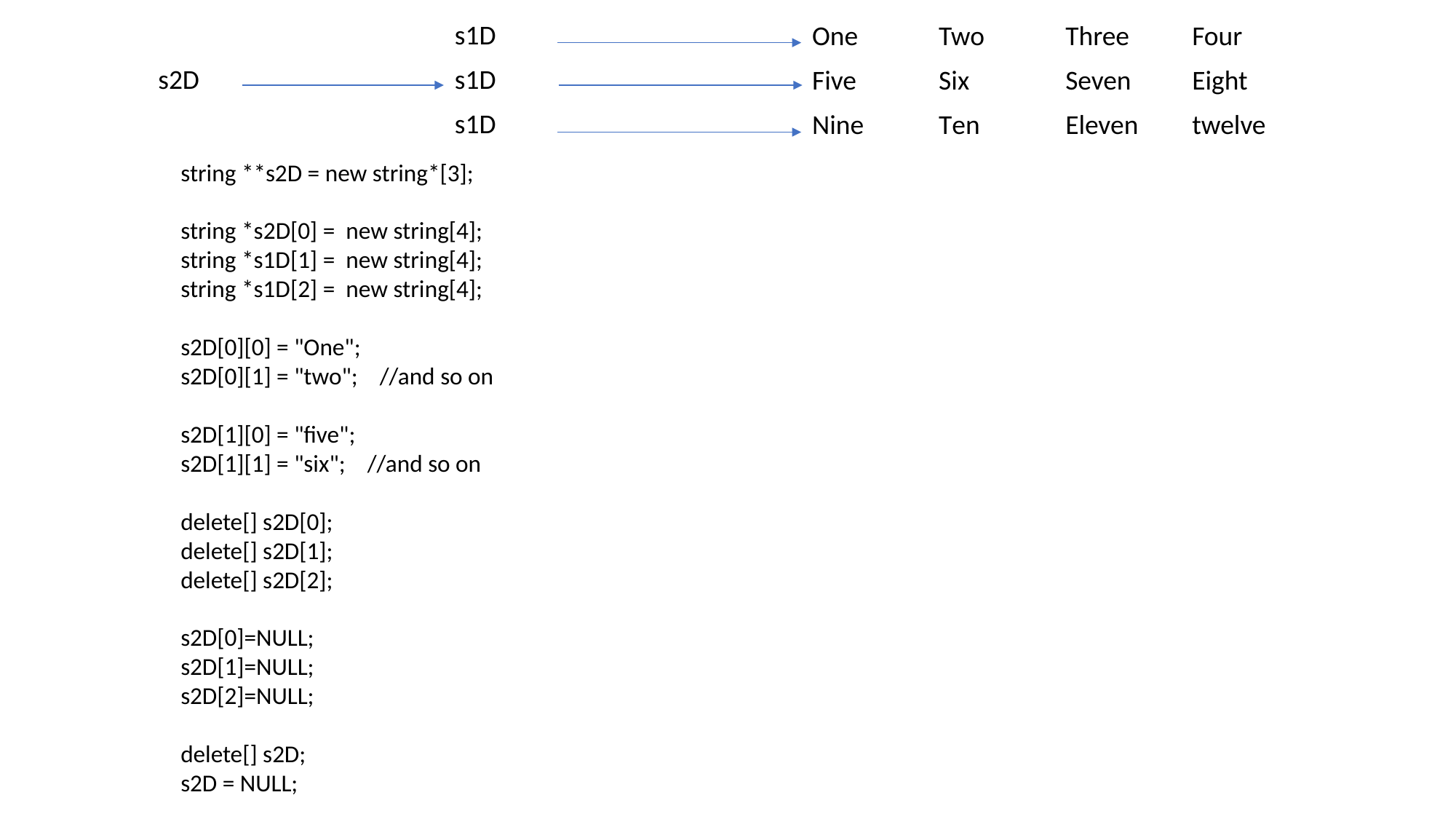

| s1D |
| --- |
| s1D |
| s1D |
| One | Two | Three | Four |
| --- | --- | --- | --- |
| Five | Six | Seven | Eight |
| Nine | Ten | Eleven | twelve |
| s2D |
| --- |
string **s2D = new string*[3];

string *s2D[0] =  new string[4];
string *s1D[1] =  new string[4];
string *s1D[2] =  new string[4];

s2D[0][0] = "One";
s2D[0][1] = "two";    //and so on

s2D[1][0] = "five";
s2D[1][1] = "six";    //and so on
delete[] s2D[0];
delete[] s2D[1];
delete[] s2D[2];
s2D[0]=NULL;
s2D[1]=NULL;
s2D[2]=NULL;
delete[] s2D;
s2D = NULL;